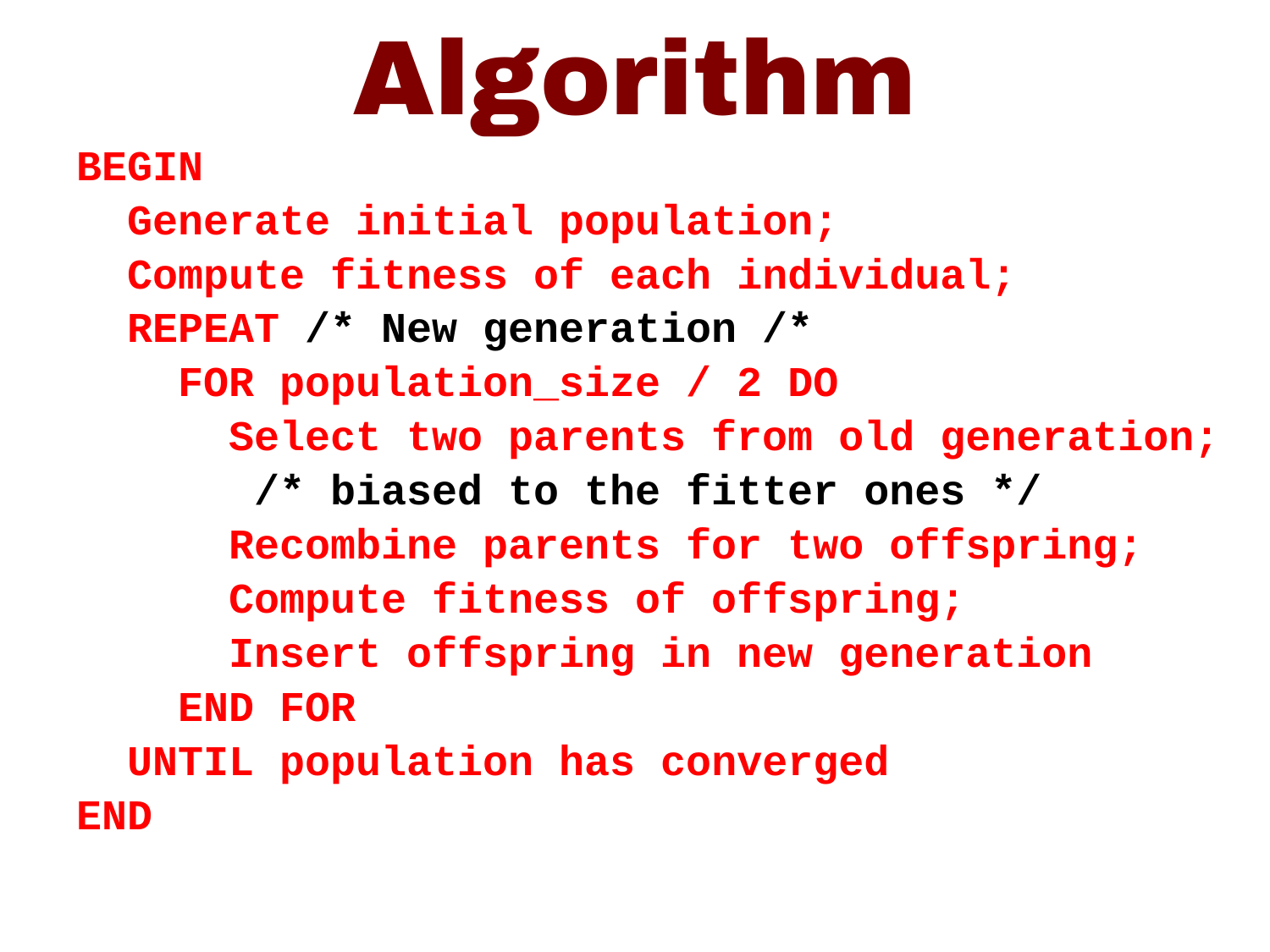

# Algorithm
BEGIN
  Generate initial population;
  Compute fitness of each individual;
  REPEAT /* New generation /*
    FOR population_size / 2 DO
      Select two parents from old generation;
       /* biased to the fitter ones */
      Recombine parents for two offspring;
      Compute fitness of offspring;
      Insert offspring in new generation
    END FOR
  UNTIL population has converged
END